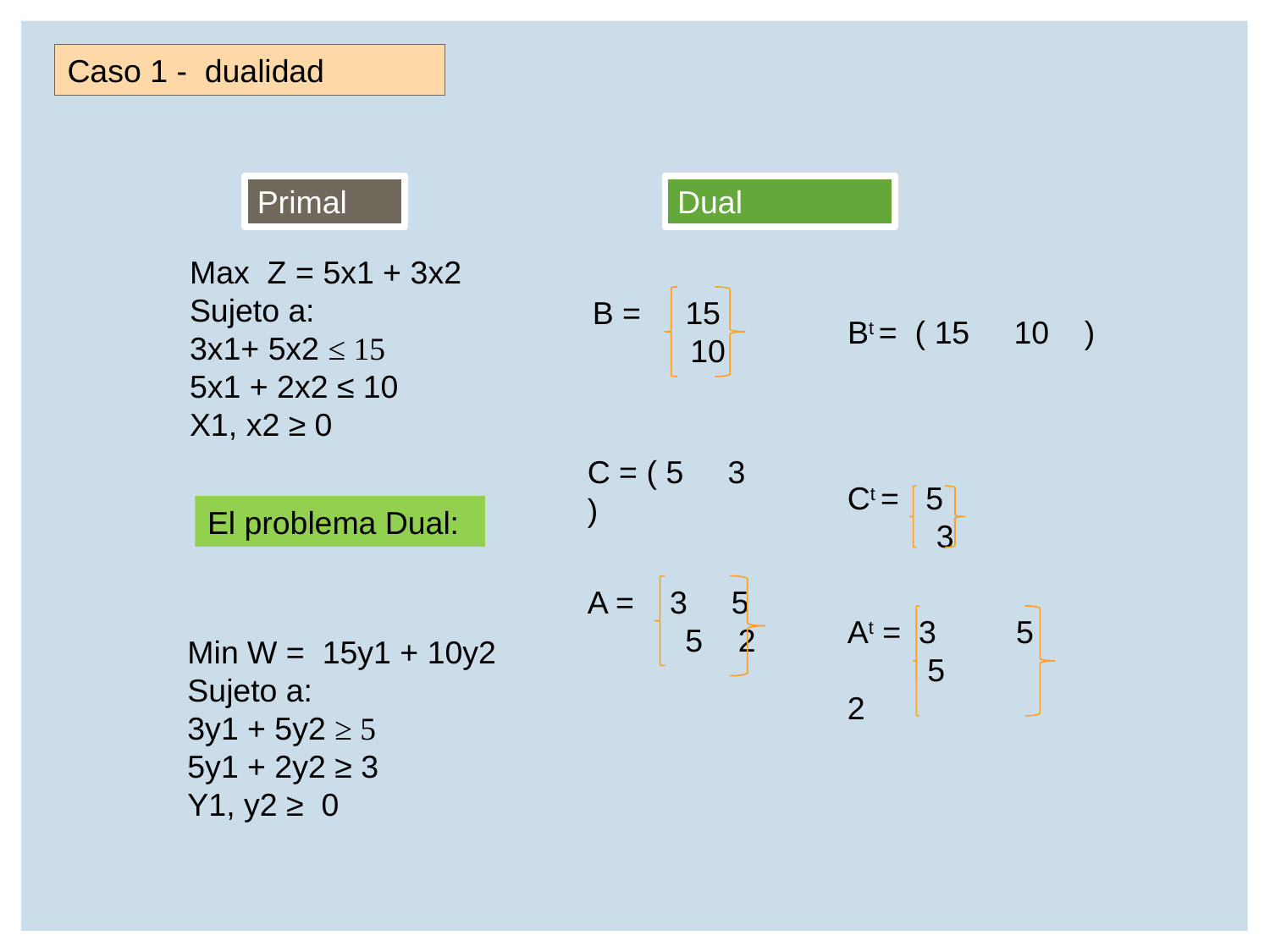

Caso 1 -  dualidad
Primal
Dual
Max  Z = 5x1 + 3x2
Sujeto a:
3x1+ 5x2 ≤ 15
5x1 + 2x2 ≤ 10
X1, x2 ≥ 0
B =     15
           10

Bt =  ( 15     10    )
C = ( 5     3 )
Ct =   5
          3

El problema Dual:
A =    3     5
           5    2

At =  3         5
         5         2

Min W =  15y1 + 10y2
Sujeto a:
3y1 + 5y2 ≥ 5
5y1 + 2y2 ≥ 3
Y1, y2 ≥  0